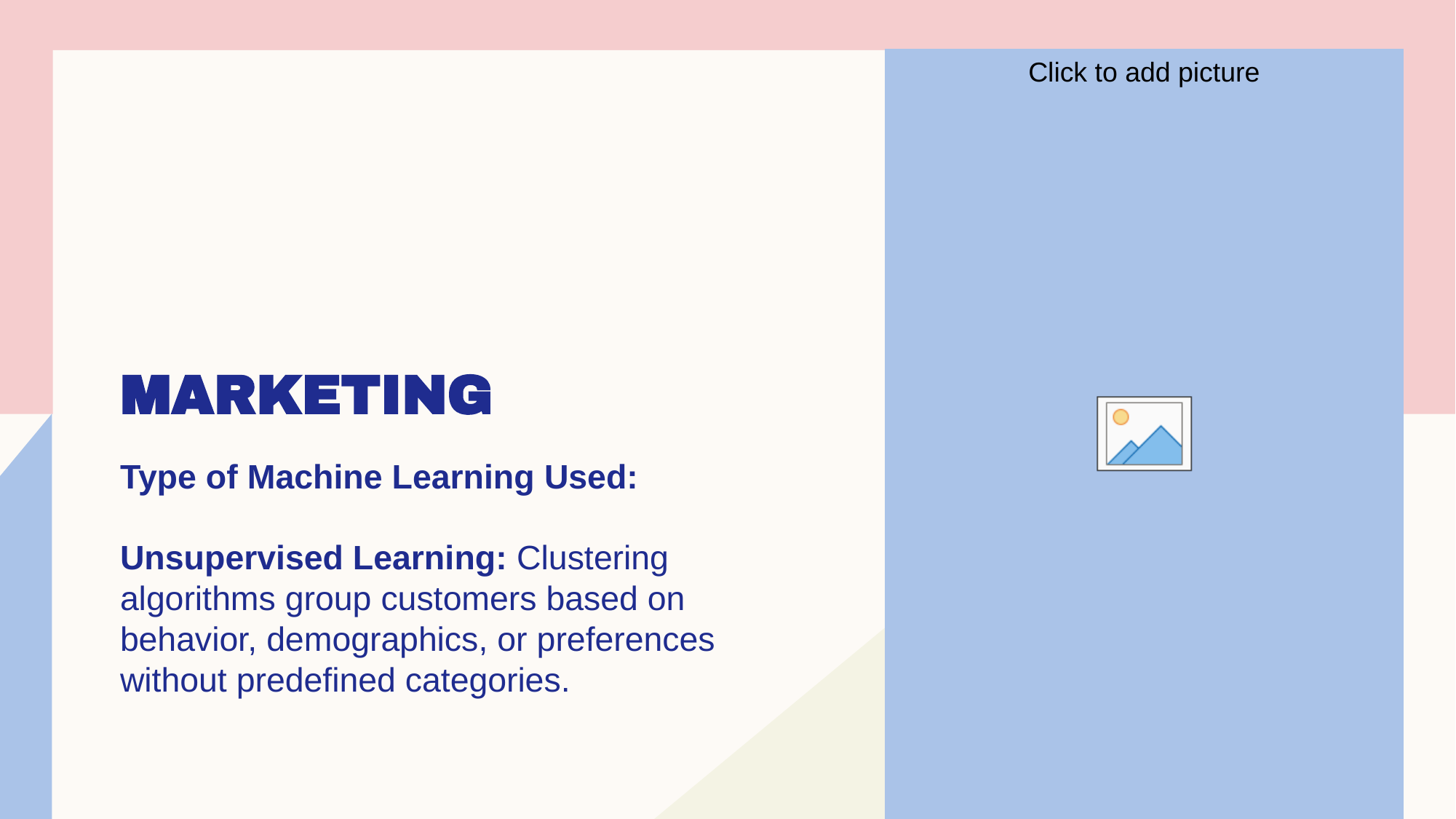

# Marketing
Type of Machine Learning Used:

Unsupervised Learning: Clustering algorithms group customers based on behavior, demographics, or preferences without predefined categories.